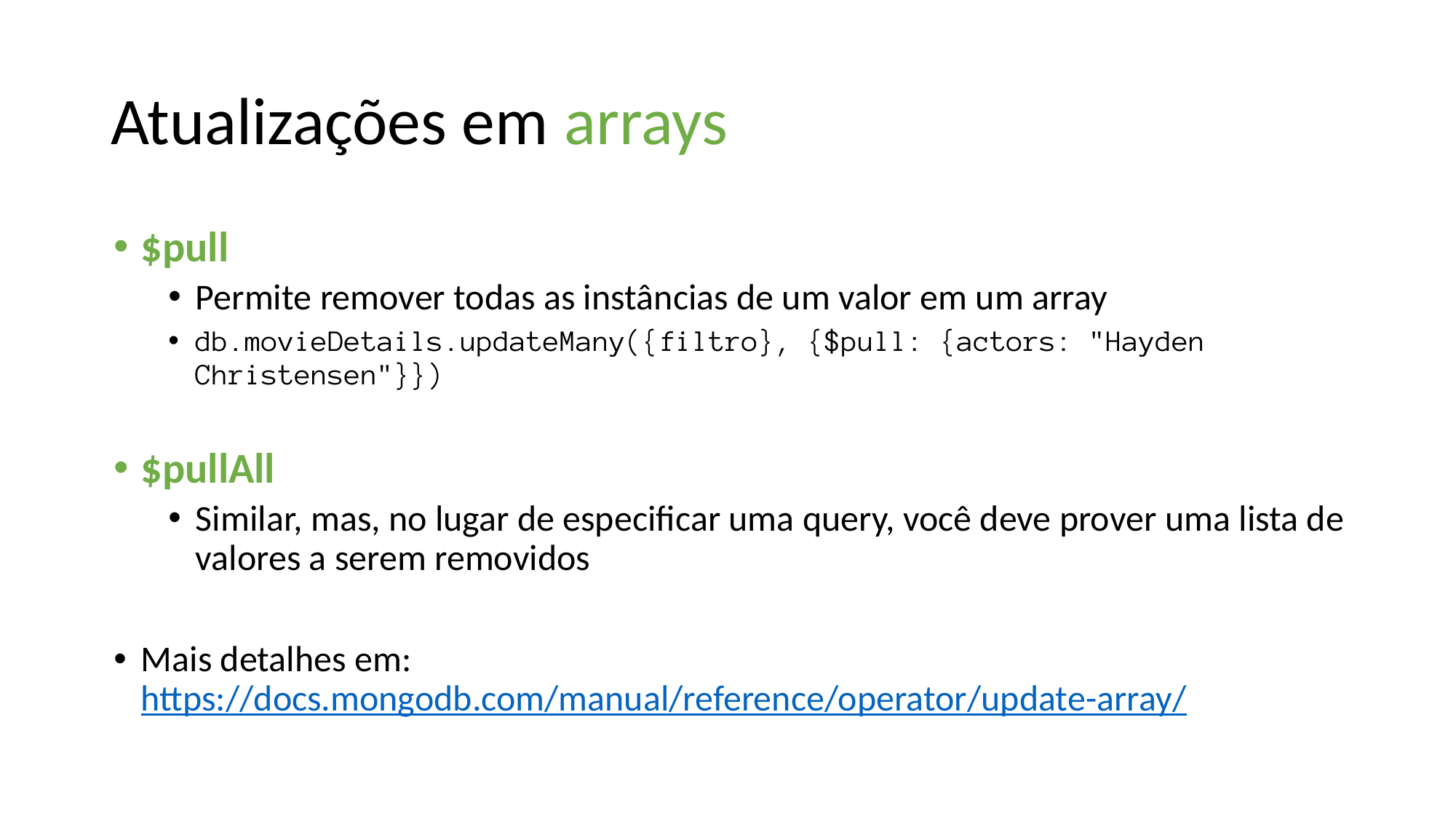

Atualizações em arrays

$pull
Permite remover todas as instâncias de um valor em um array
db.movieDetails.updateMany({filtro}, {$pull: {actors: "Hayden Christensen"}})

$pullAll
Similar, mas, no lugar de especificar uma query, você deve prover uma lista de valores a serem removidos

Mais detalhes em: https://docs.mongodb.com/manual/reference/operator/update-array/